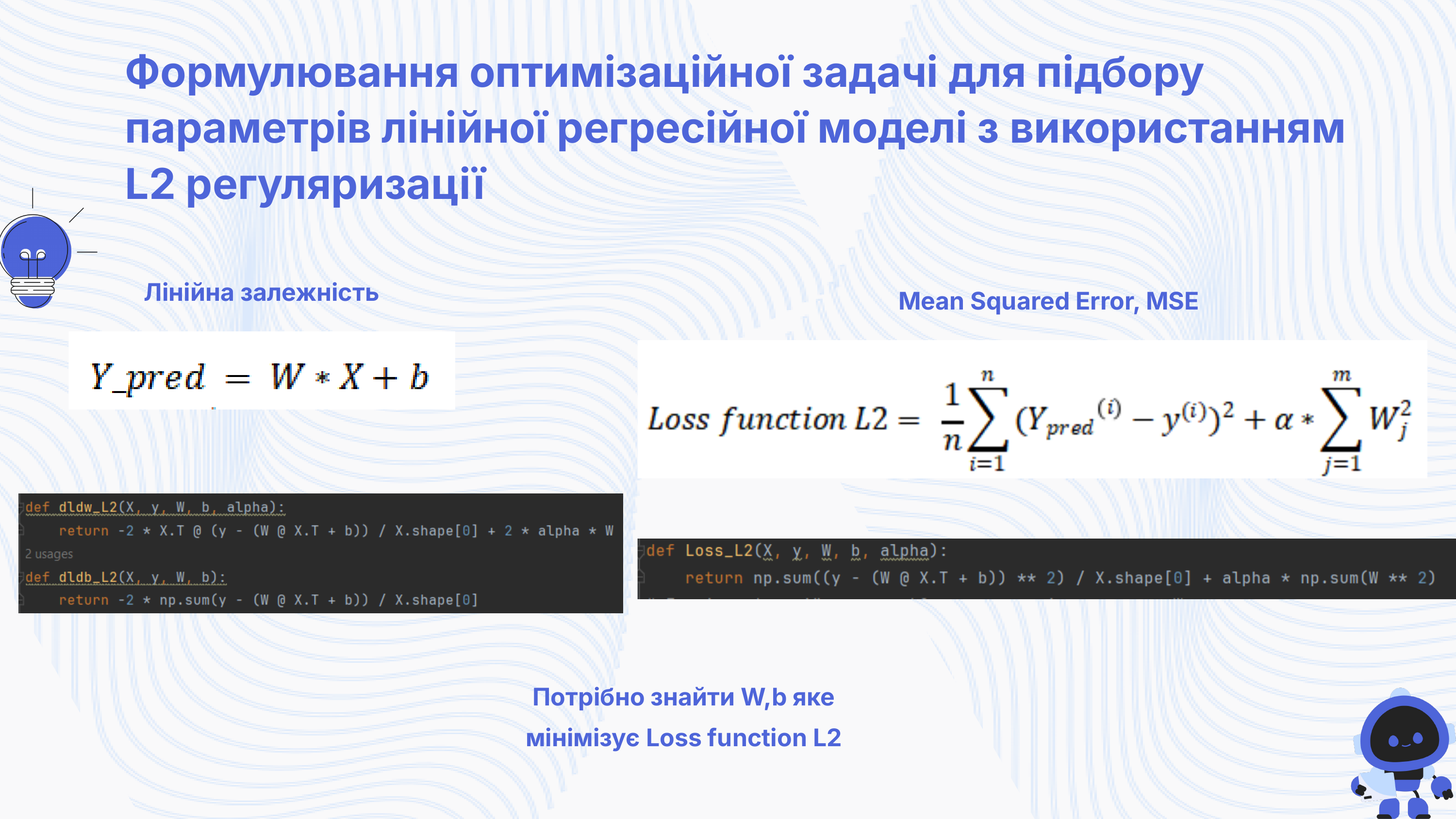

Формулювання оптимізаційної задачі для підбору параметрів лінійної регресійної моделі з використанням L2 регуляризації

Лінійна залежність
Mean Squared Error, MSE

Потрібно знайти W,b яке мінімізує Loss function L2